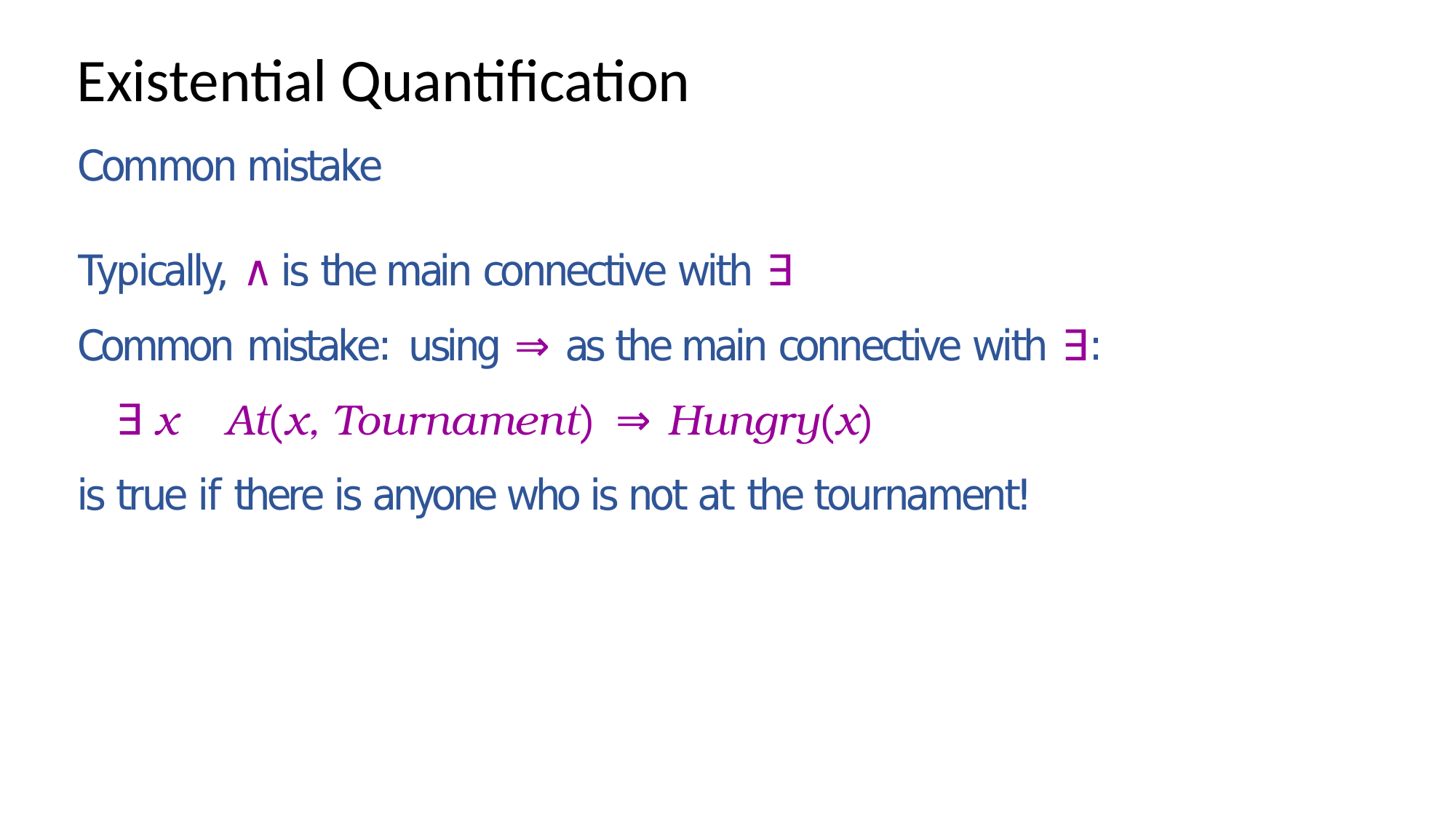

# Existential Quantification
Common mistake

Typically, ∧ is the main connective with ∃
Common mistake: using	⇒ as the main connective with ∃:
∃ x	At(x, Tournament)  ⇒ Hungry(x)
is true if there is anyone who is not at the tournament!